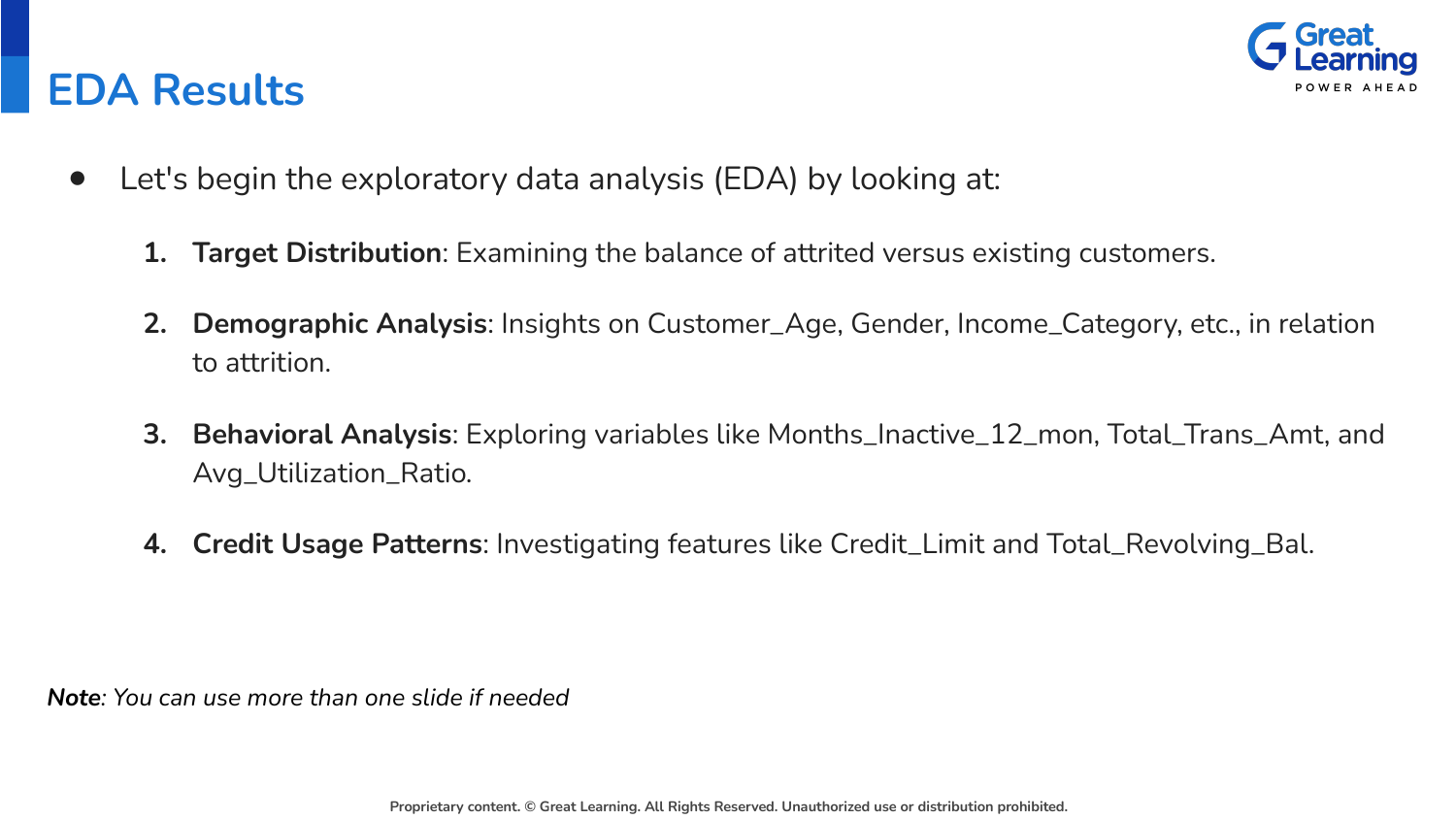

# EDA Results
Let's begin the exploratory data analysis (EDA) by looking at:
Target Distribution: Examining the balance of attrited versus existing customers.
Demographic Analysis: Insights on Customer_Age, Gender, Income_Category, etc., in relation to attrition.
Behavioral Analysis: Exploring variables like Months_Inactive_12_mon, Total_Trans_Amt, and Avg_Utilization_Ratio.
Credit Usage Patterns: Investigating features like Credit_Limit and Total_Revolving_Bal.

Note: You can use more than one slide if needed